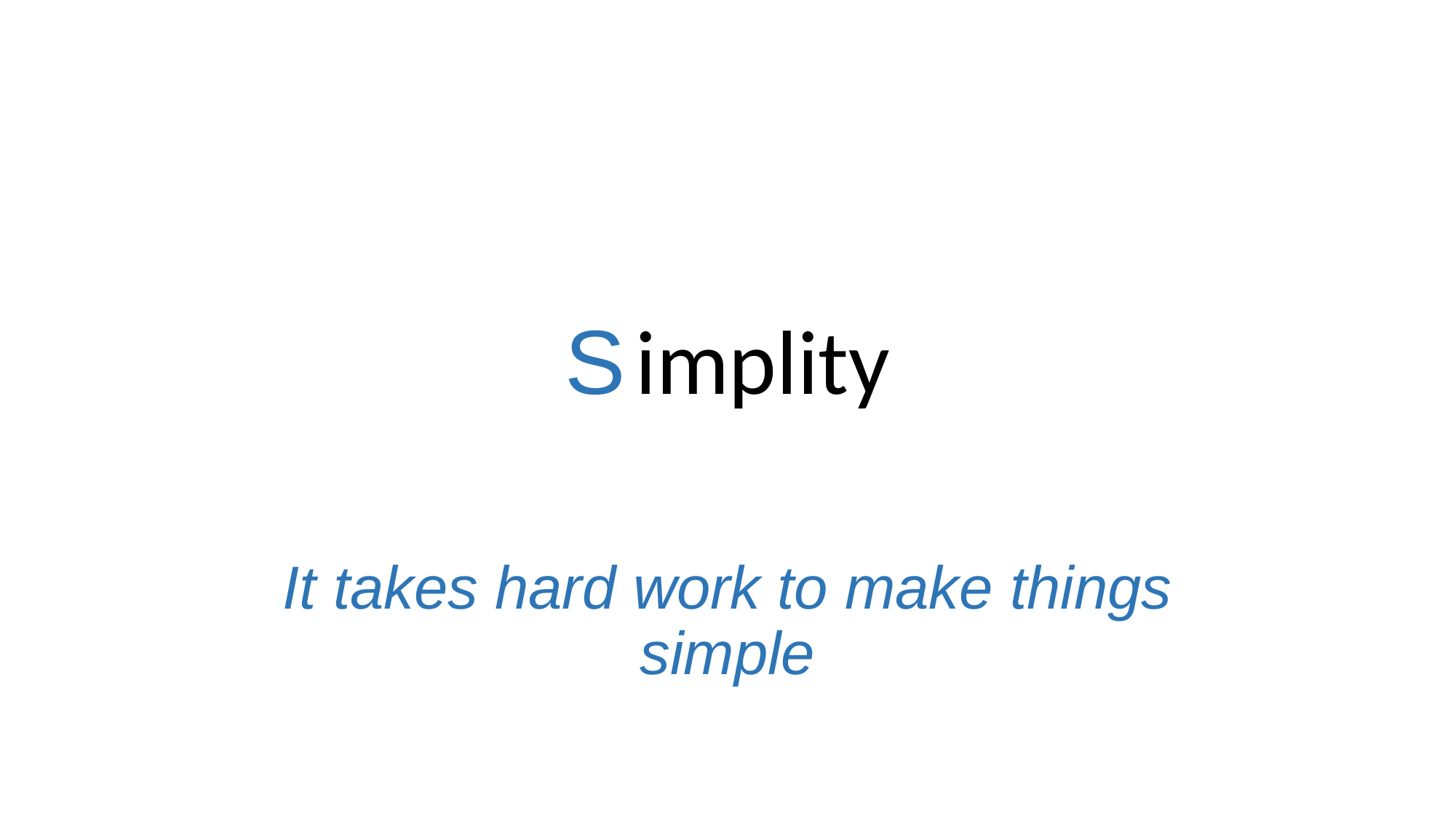

# S implity
It takes hard work to make things simple